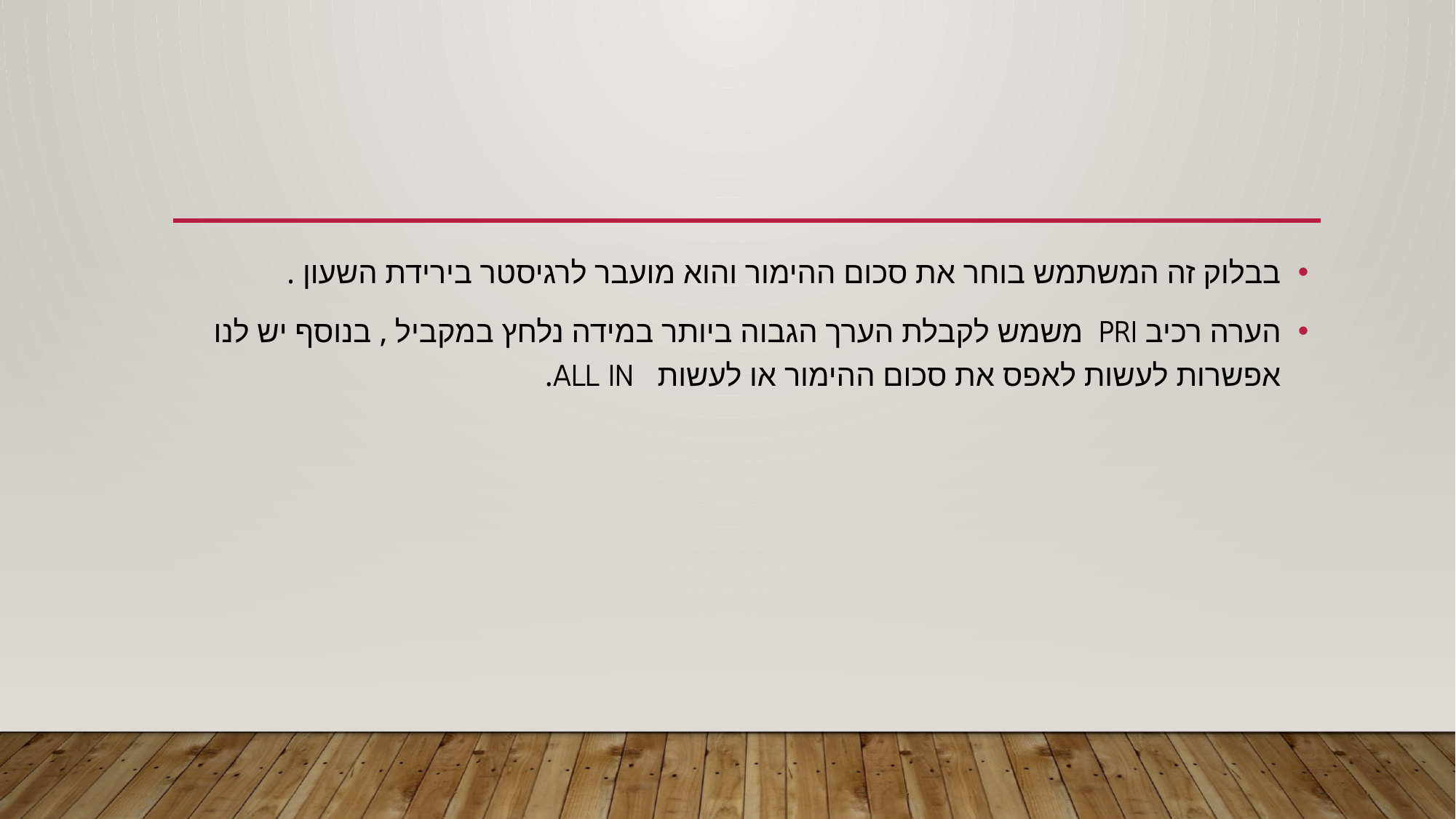

#
בבלוק זה המשתמש בוחר את סכום ההימור והוא מועבר לרגיסטר בירידת השעון .
הערה רכיב PRI  משמש לקבלת הערך הגבוה ביותר במידה נלחץ במקביל , בנוסף יש לנו אפשרות לעשות לאפס את סכום ההימור או לעשות   ALL IN.